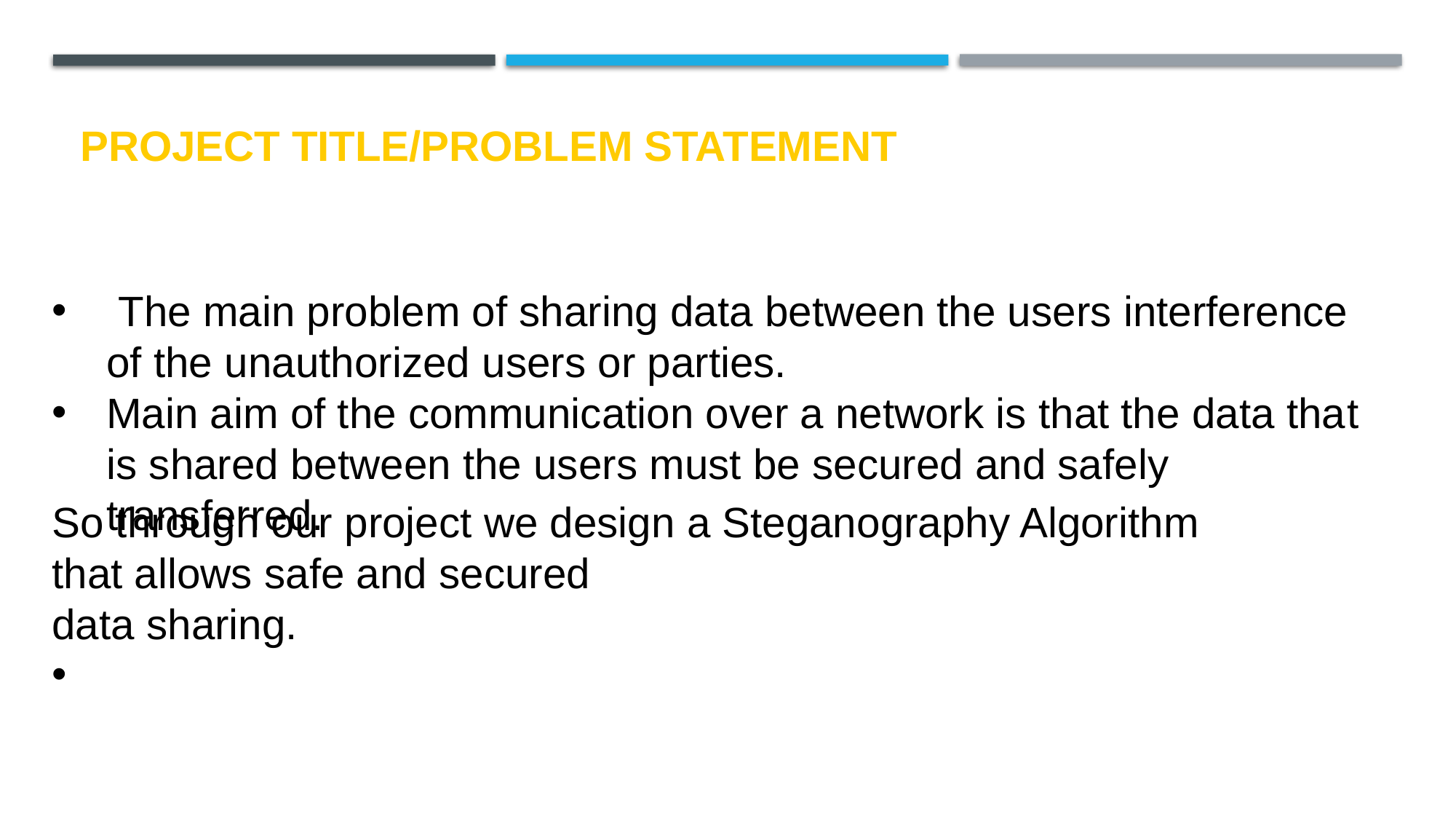

# PROJECT TITLE/Problem Statement
 The main problem of sharing data between the users interference of the unauthorized users or parties.
Main aim of the communication over a network is that the data that is shared between the users must be secured and safely transferred.
So through our project we design a Steganography Algorithm that allows safe and secured
data sharing.